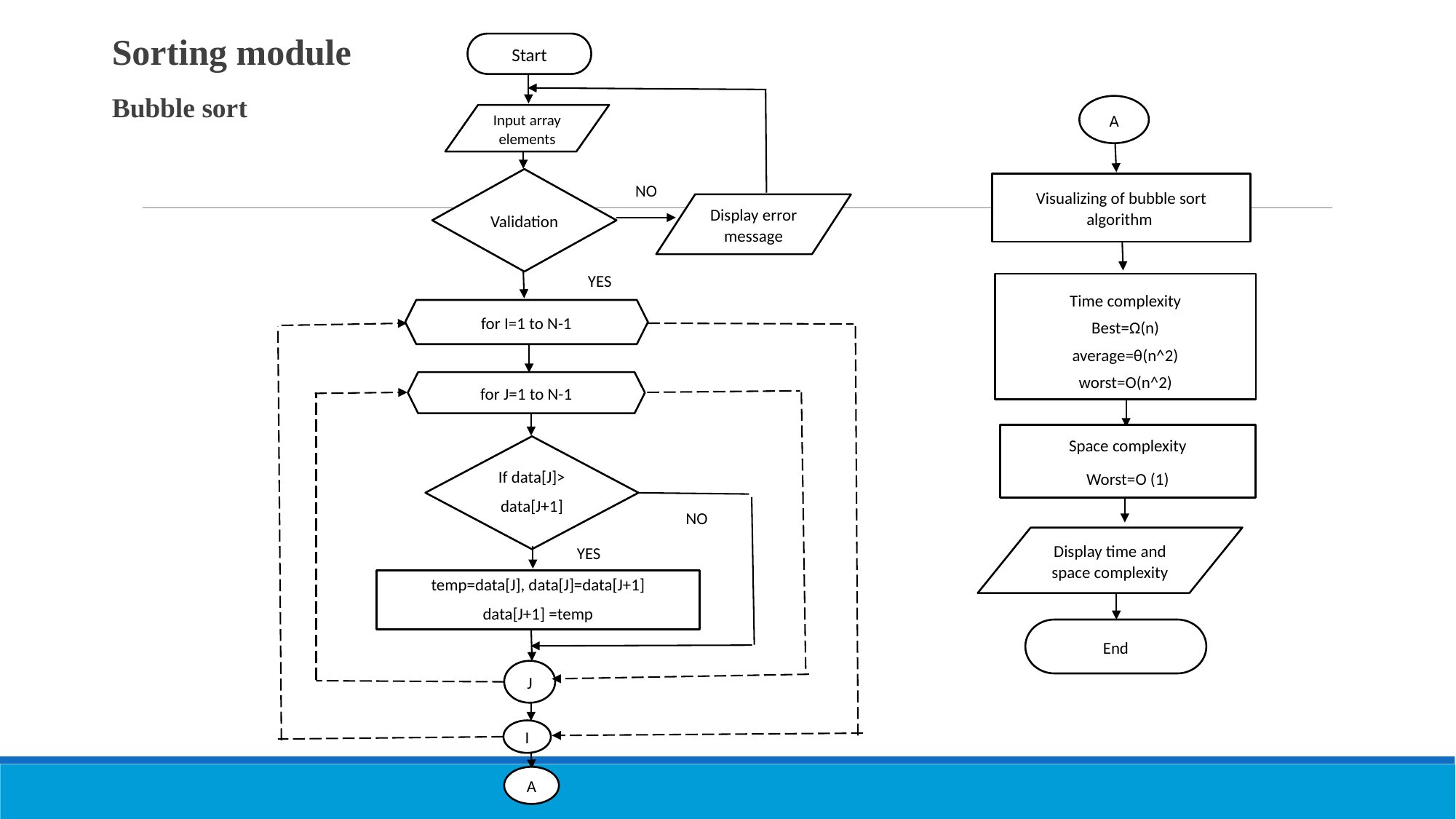

Sorting module
Bubble sort

Start
Input array elements
Validation
Display error message
for I=1 to N-1
for J=1 to N-1
If data[J]>
data[J+1]
temp=data[J], data[J]=data[J+1]
data[J+1] =temp
J
I
NO
NO
YES
YES
A
A
Visualizing of bubble sort algorithm

Time complexity
Best=Ω(n)
average=θ(n^2)
worst=O(n^2)

Space complexity
Worst=O (1)
Display time and space complexity
End